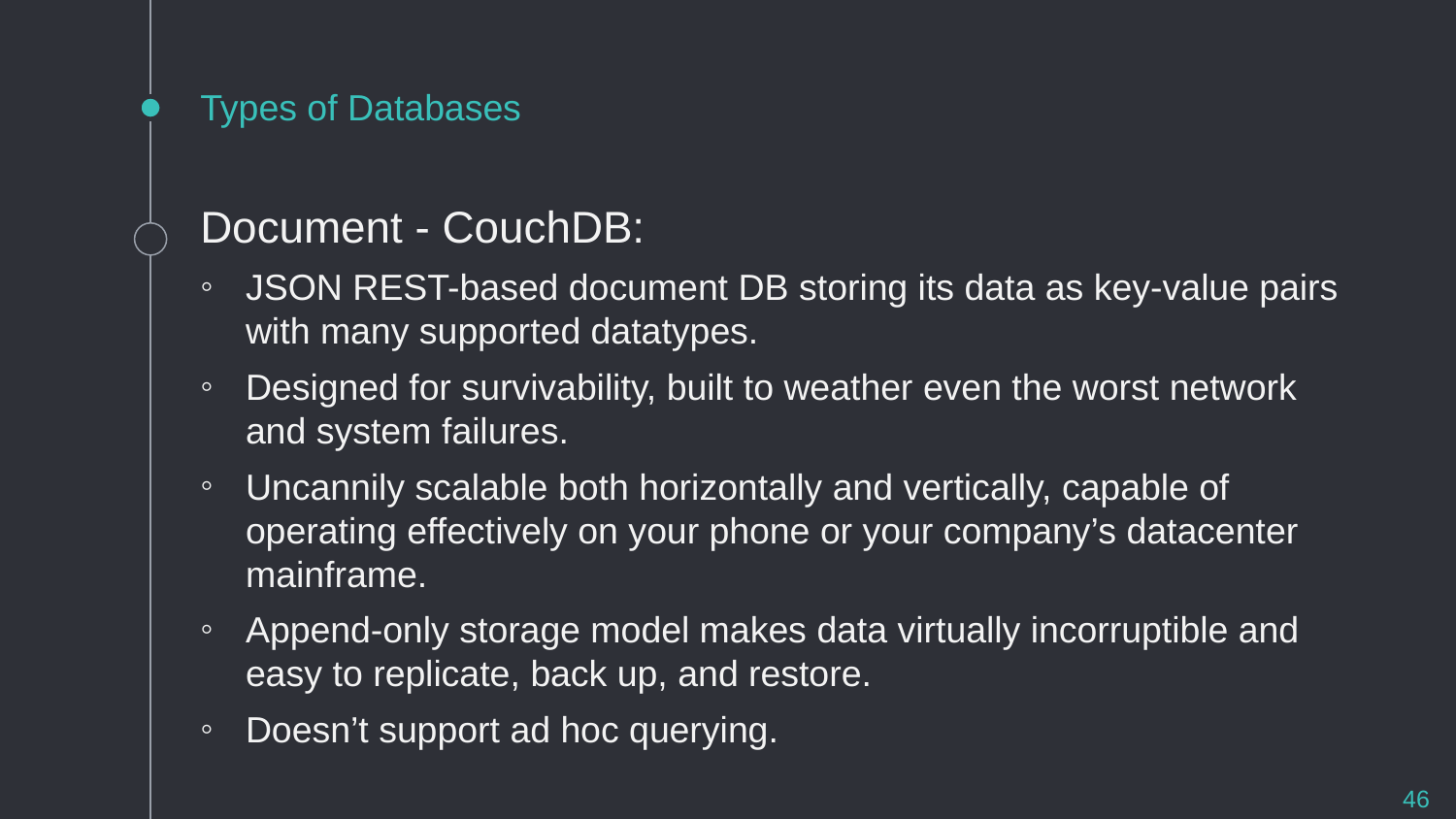

# Types of Databases
Document - CouchDB:
JSON REST-based document DB storing its data as key-value pairs with many supported datatypes.
Designed for survivability, built to weather even the worst network and system failures.
Uncannily scalable both horizontally and vertically, capable of operating effectively on your phone or your company’s datacenter mainframe.
Append-only storage model makes data virtually incorruptible and easy to replicate, back up, and restore.
Doesn’t support ad hoc querying.
46